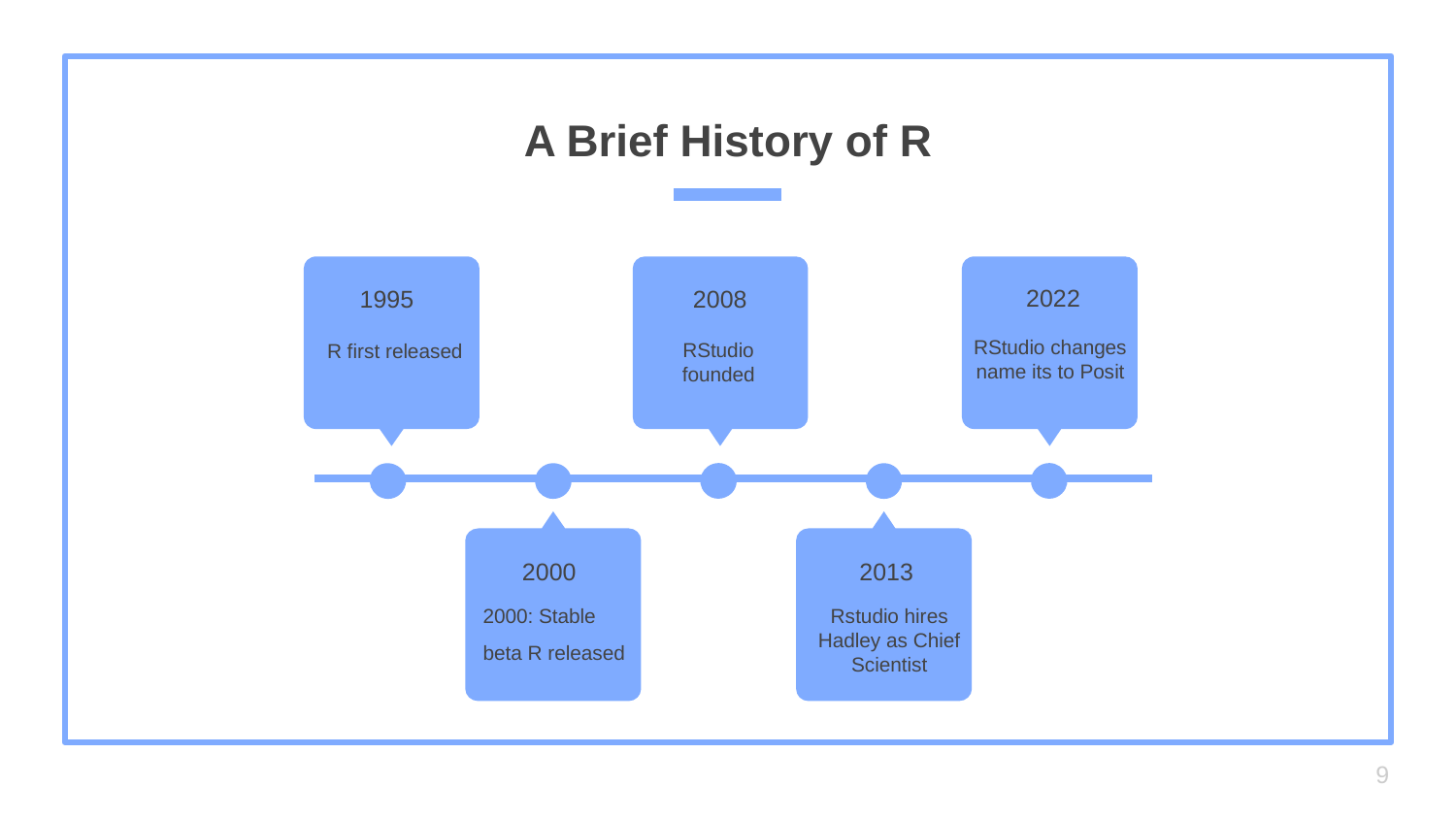

# A Brief History of R

2008
1995
2022
RStudio changes
name its to Posit
RStudio founded
R first released
2000
2013
2000: Stable beta R released
Rstudio hires Hadley as Chief Scientist
9